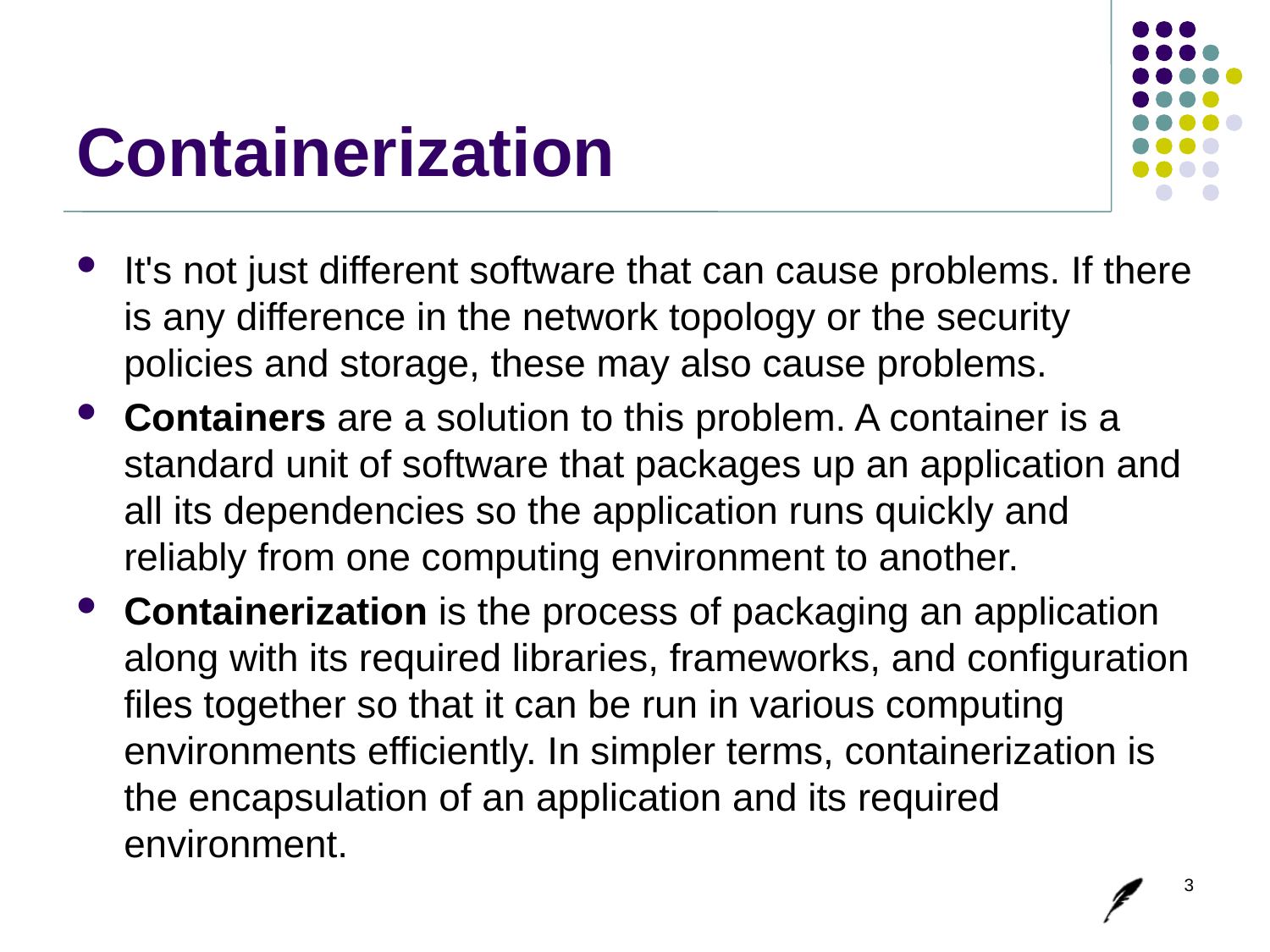

# Containerization
It's not just different software that can cause problems. If there is any difference in the network topology or the security policies and storage, these may also cause problems.
Containers are a solution to this problem. A container is a standard unit of software that packages up an application and all its dependencies so the application runs quickly and reliably from one computing environment to another.
Containerization is the process of packaging an application along with its required libraries, frameworks, and configuration files together so that it can be run in various computing environments efficiently. In simpler terms, containerization is the encapsulation of an application and its required environment.

3